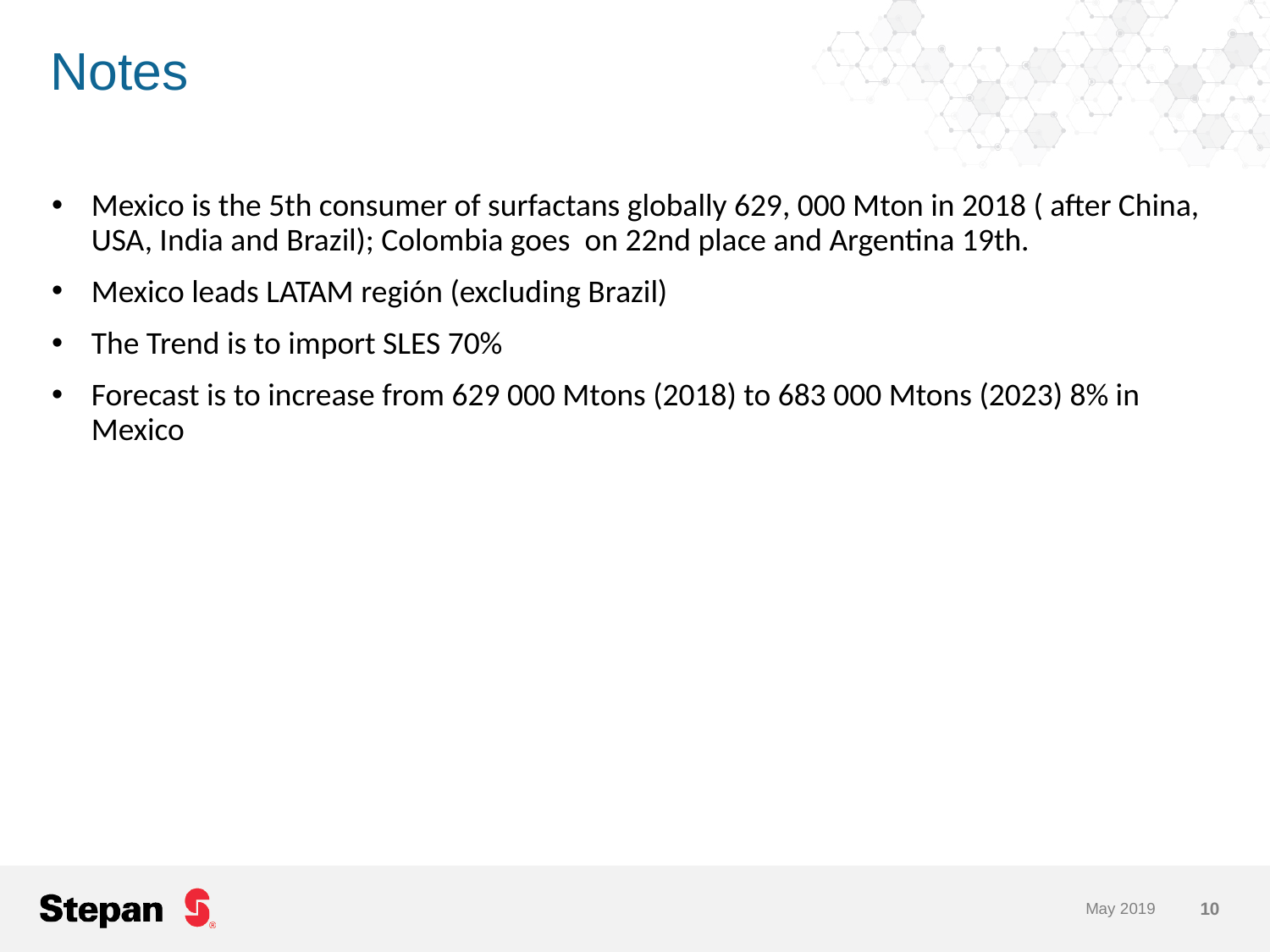

# Notes
Mexico is the 5th consumer of surfactans globally 629, 000 Mton in 2018 ( after China, USA, India and Brazil); Colombia goes  on 22nd place and Argentina 19th.
Mexico leads LATAM región (excluding Brazil)
The Trend is to import SLES 70%
Forecast is to increase from 629 000 Mtons (2018) to 683 000 Mtons (2023) 8% in Mexico

May 2019
10